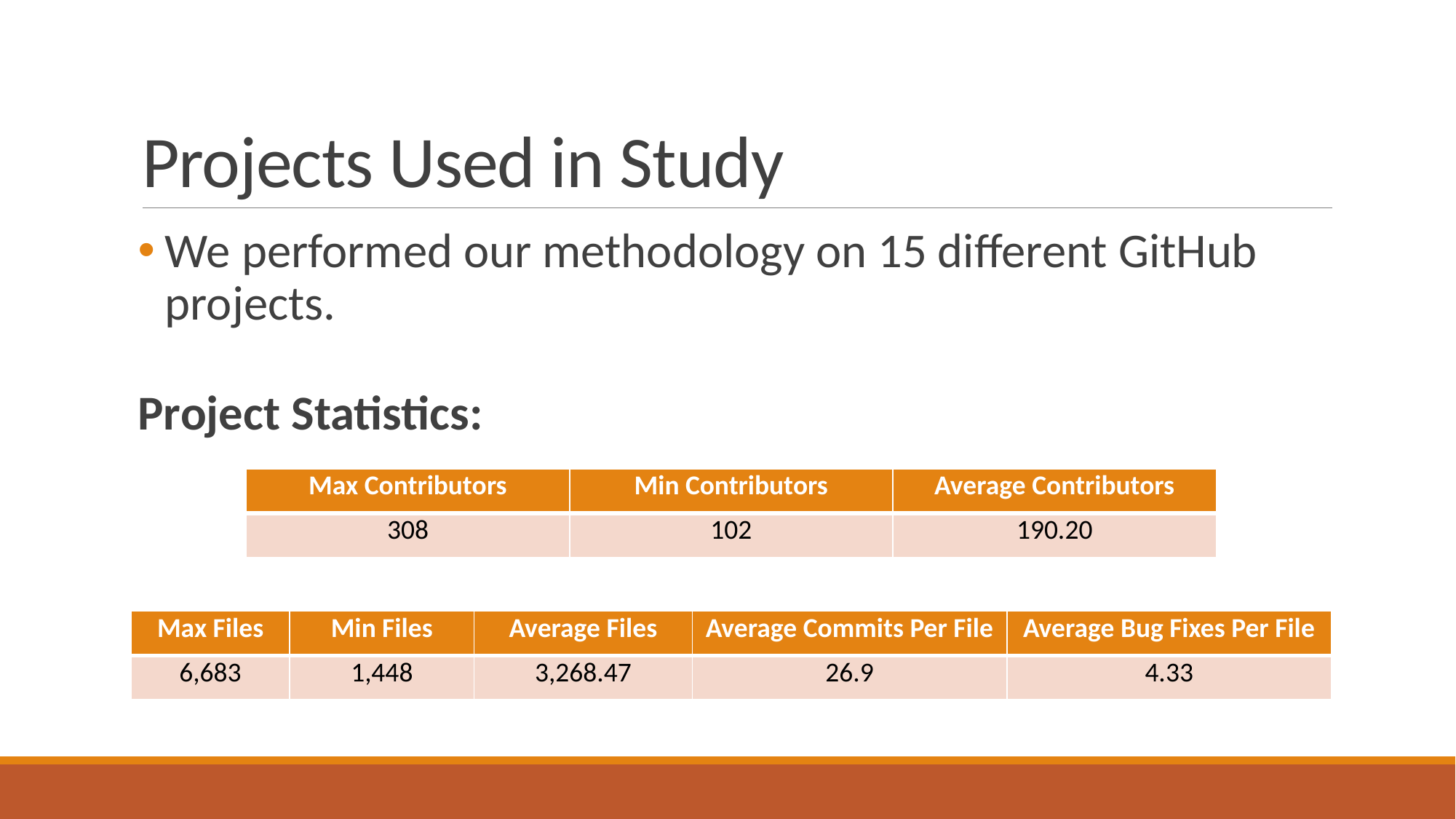

# Projects Used in Study
We performed our methodology on 15 different GitHub projects.

Project Statistics:

| Max Contributors | Min Contributors | Average Contributors |
| --- | --- | --- |
| 308 | 102 | 190.20 |
| Max Files | Min Files | Average Files | Average Commits Per File | Average Bug Fixes Per File |
| --- | --- | --- | --- | --- |
| 6,683 | 1,448 | 3,268.47 | 26.9 | 4.33 |